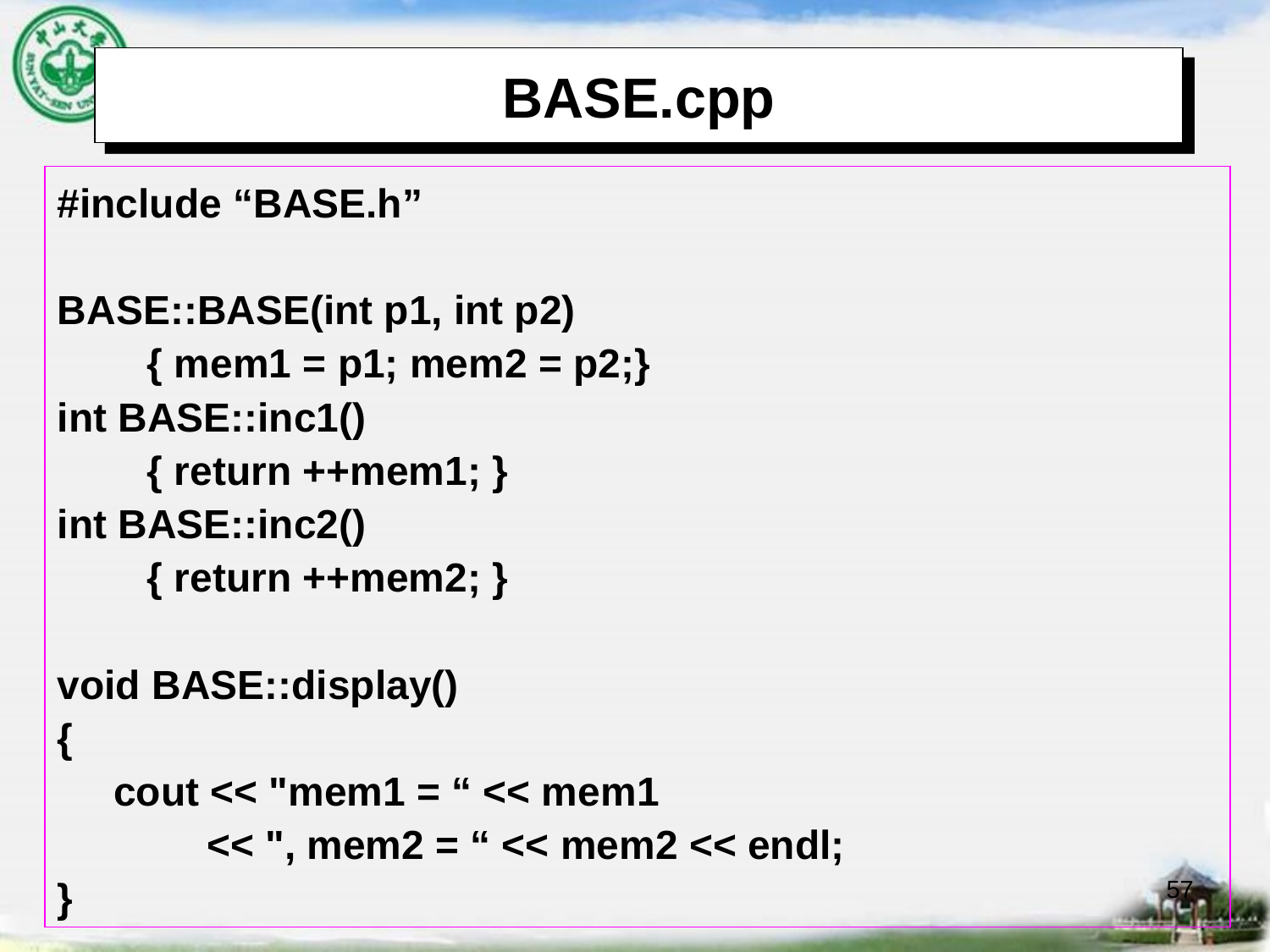

# BASE.cpp
#include “BASE.h”

BASE::BASE(int p1, int p2)
        { mem1 = p1; mem2 = p2;}
int BASE::inc1()
        { return ++mem1; }
int BASE::inc2()
        { return ++mem2; }

void BASE::display()
{
     cout << "mem1 = “ << mem1
	  << ", mem2 = “ << mem2 << endl;
}
57